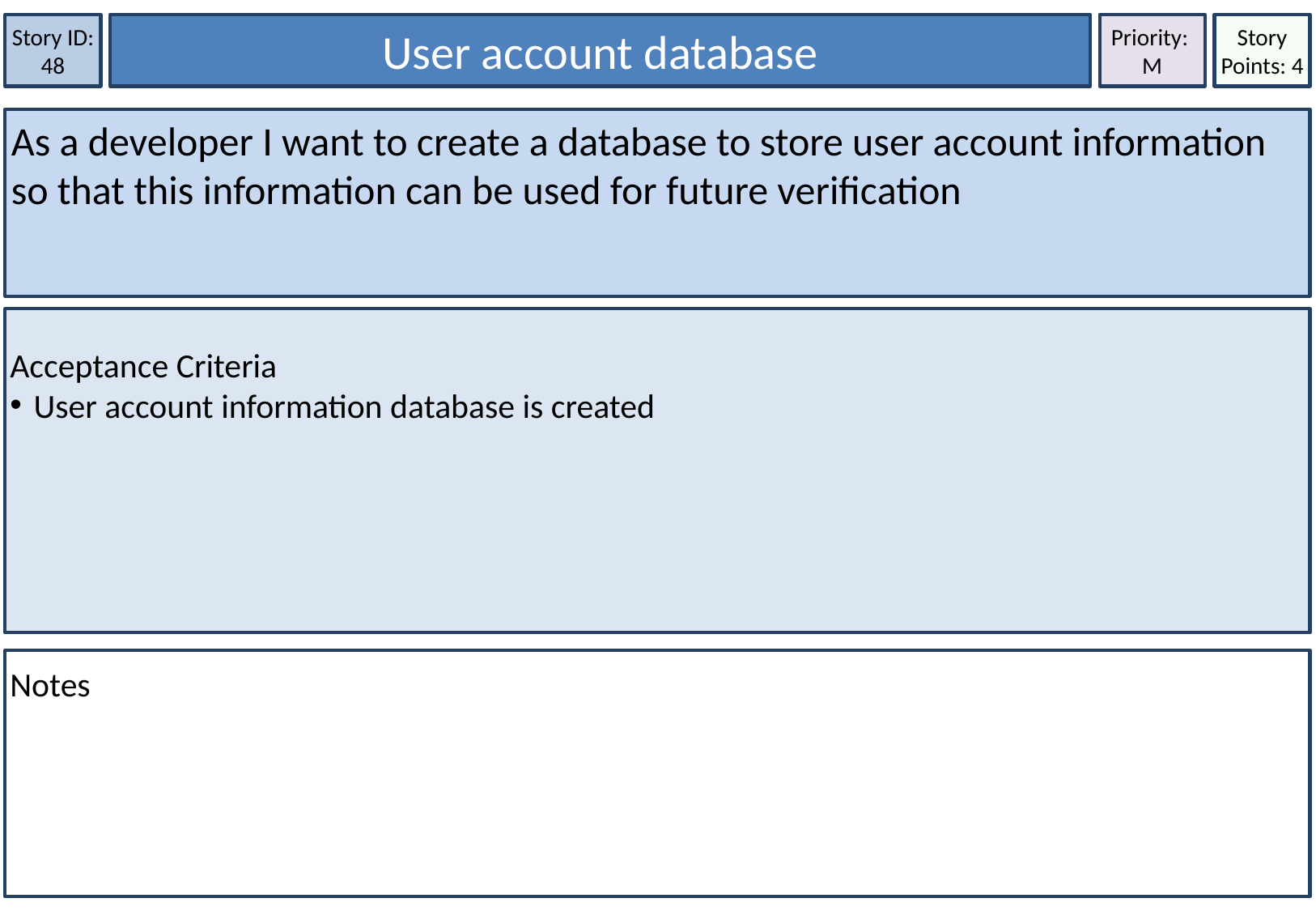

Story ID: 48

User account database

Priority:
M

Story Points: 4

As a developer I want to create a database to store user account information so that this information can be used for future verification

Acceptance Criteria
User account information database is created

Notes